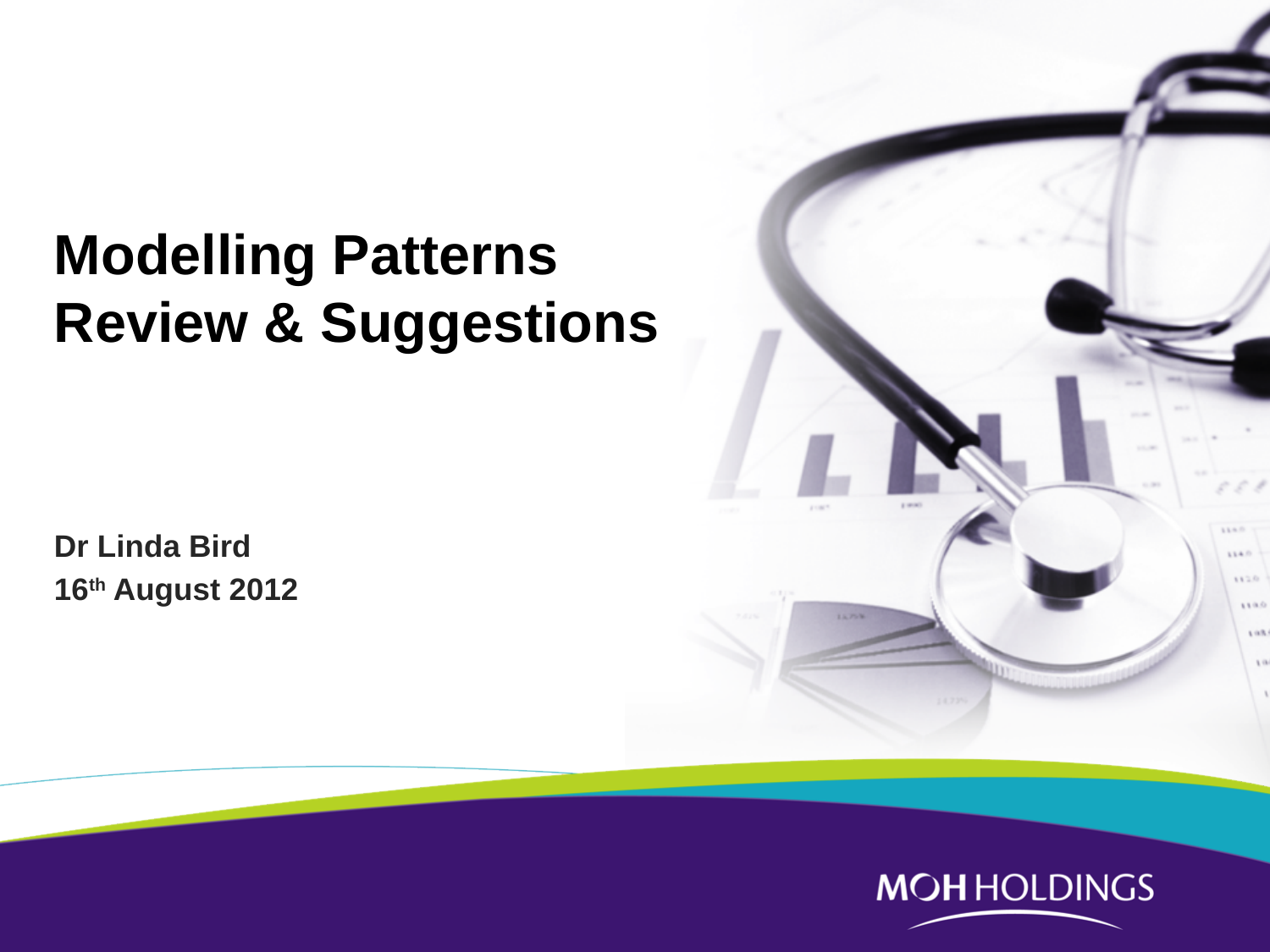

Modelling Patterns Review & Suggestions

Dr Linda Bird
16th August 2012